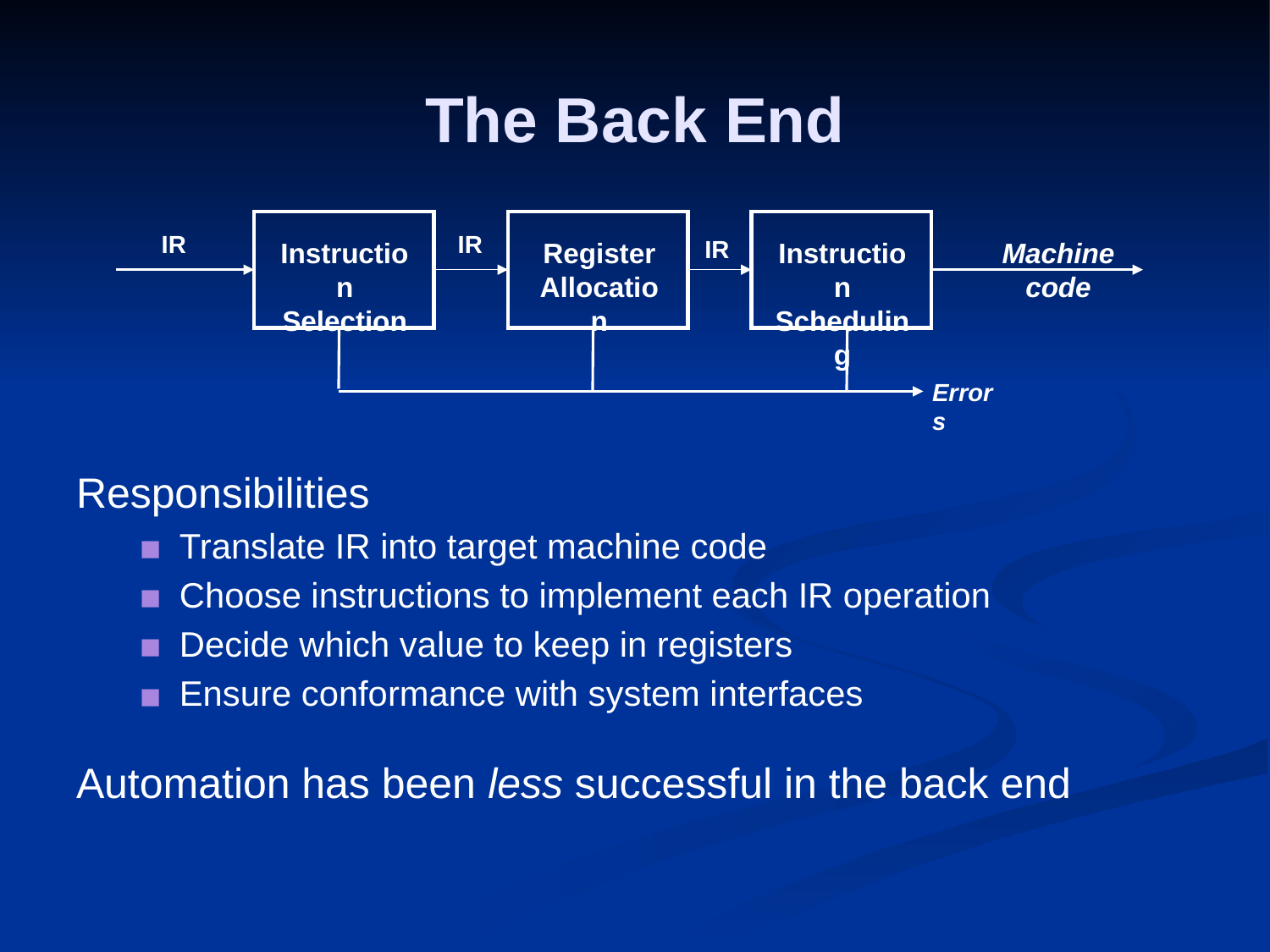

The Back End

Instruction
Selection

Instruction
Scheduling
Machine
code

Register
Allocation
IR
IR
IR
Errors

Responsibilities
Translate IR into target machine code
Choose instructions to implement each IR operation
Decide which value to keep in registers
Ensure conformance with system interfaces
Automation has been less successful in the back end